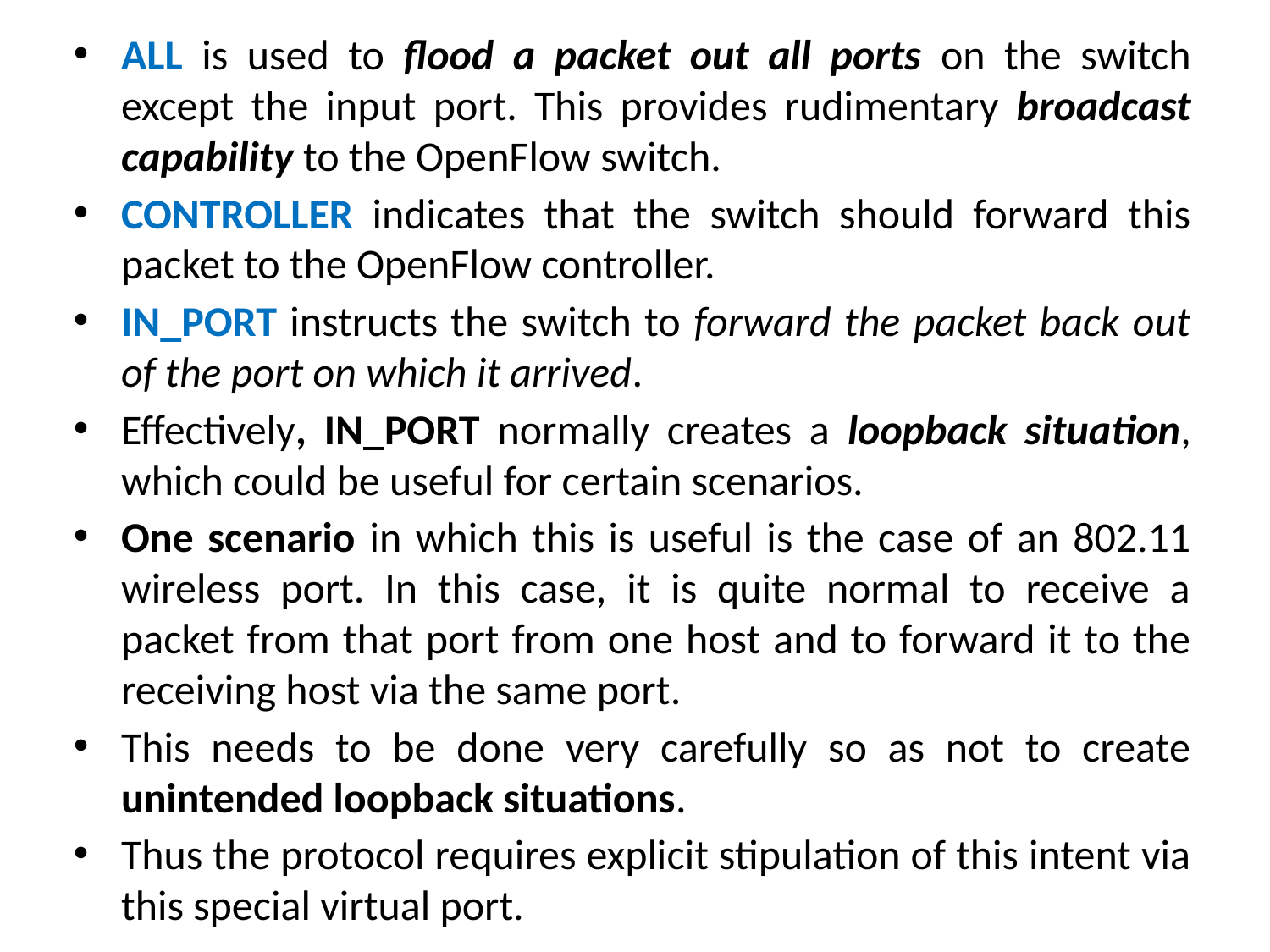

ALL is used to flood a packet out all ports on the switch except the input port. This provides rudimentary broadcast capability to the OpenFlow switch.
CONTROLLER indicates that the switch should forward this packet to the OpenFlow controller.
IN_PORT instructs the switch to forward the packet back out of the port on which it arrived.
Effectively, IN_PORT normally creates a loopback situation, which could be useful for certain scenarios.
One scenario in which this is useful is the case of an 802.11 wireless port. In this case, it is quite normal to receive a packet from that port from one host and to forward it to the receiving host via the same port.
This needs to be done very carefully so as not to create unintended loopback situations.
Thus the protocol requires explicit stipulation of this intent via this special virtual port.